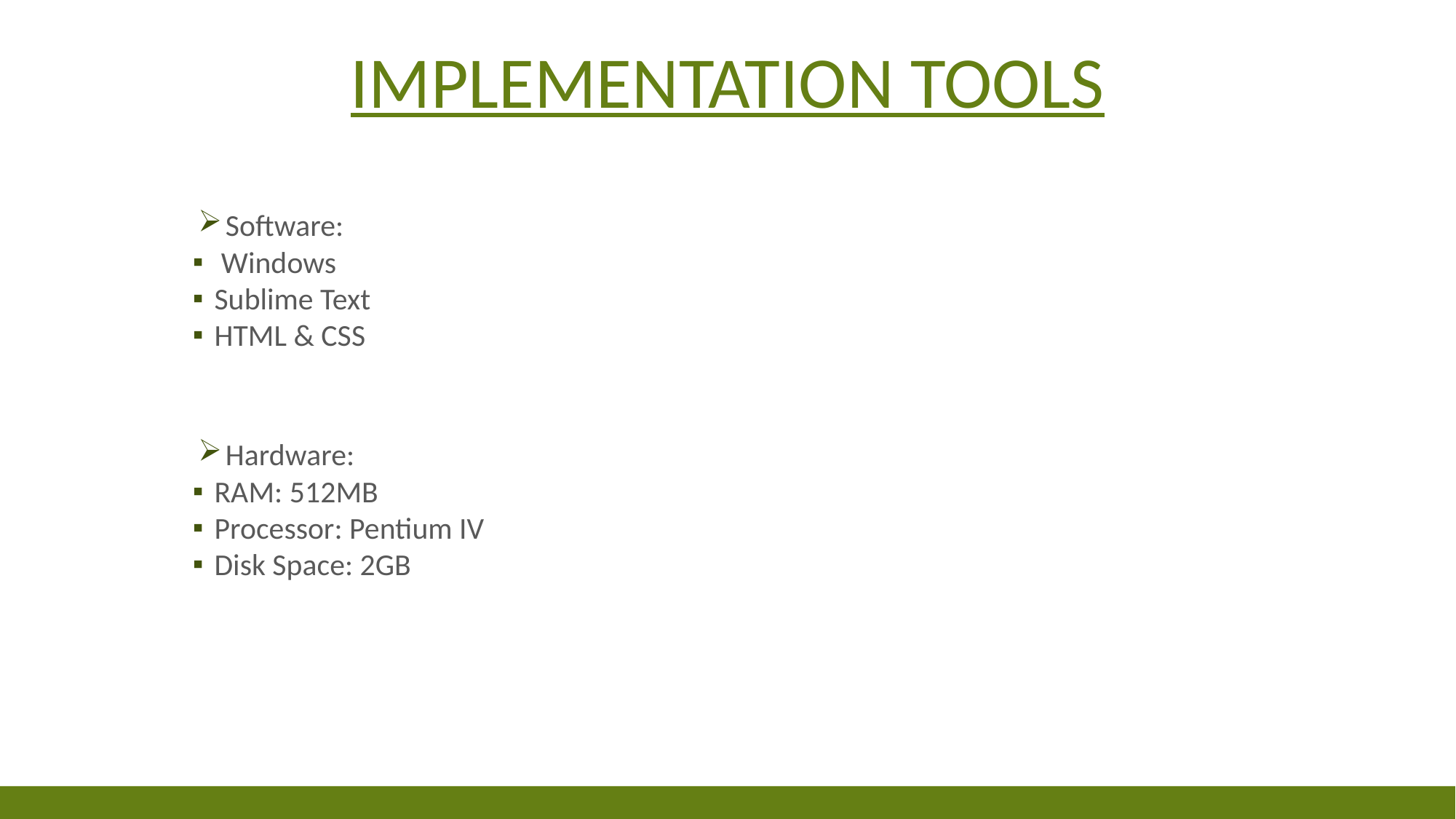

# Implementation tools
Software:
 Windows
Sublime Text
HTML & CSS

Hardware:
RAM: 512MB
Processor: Pentium IV
Disk Space: 2GB